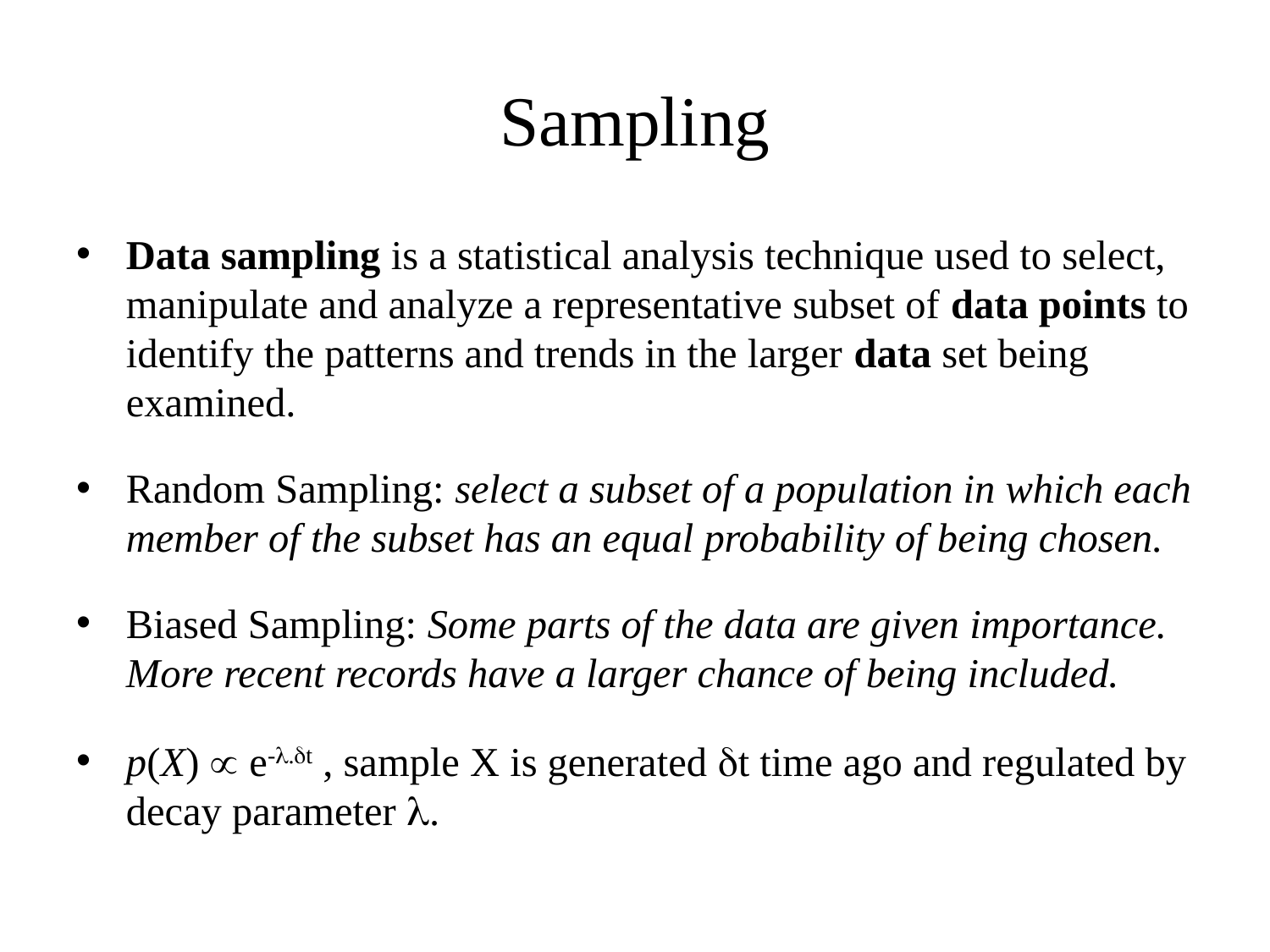

# Sampling
Data sampling is a statistical analysis technique used to select, manipulate and analyze a representative subset of data points to identify the patterns and trends in the larger data set being examined.

Random Sampling: select a subset of a population in which each member of the subset has an equal probability of being chosen.

Biased Sampling: Some parts of the data are given importance. More recent records have a larger chance of being included.

p(X) ∝ e-λ.δt , sample X is generated δt time ago and regulated by decay parameter λ.